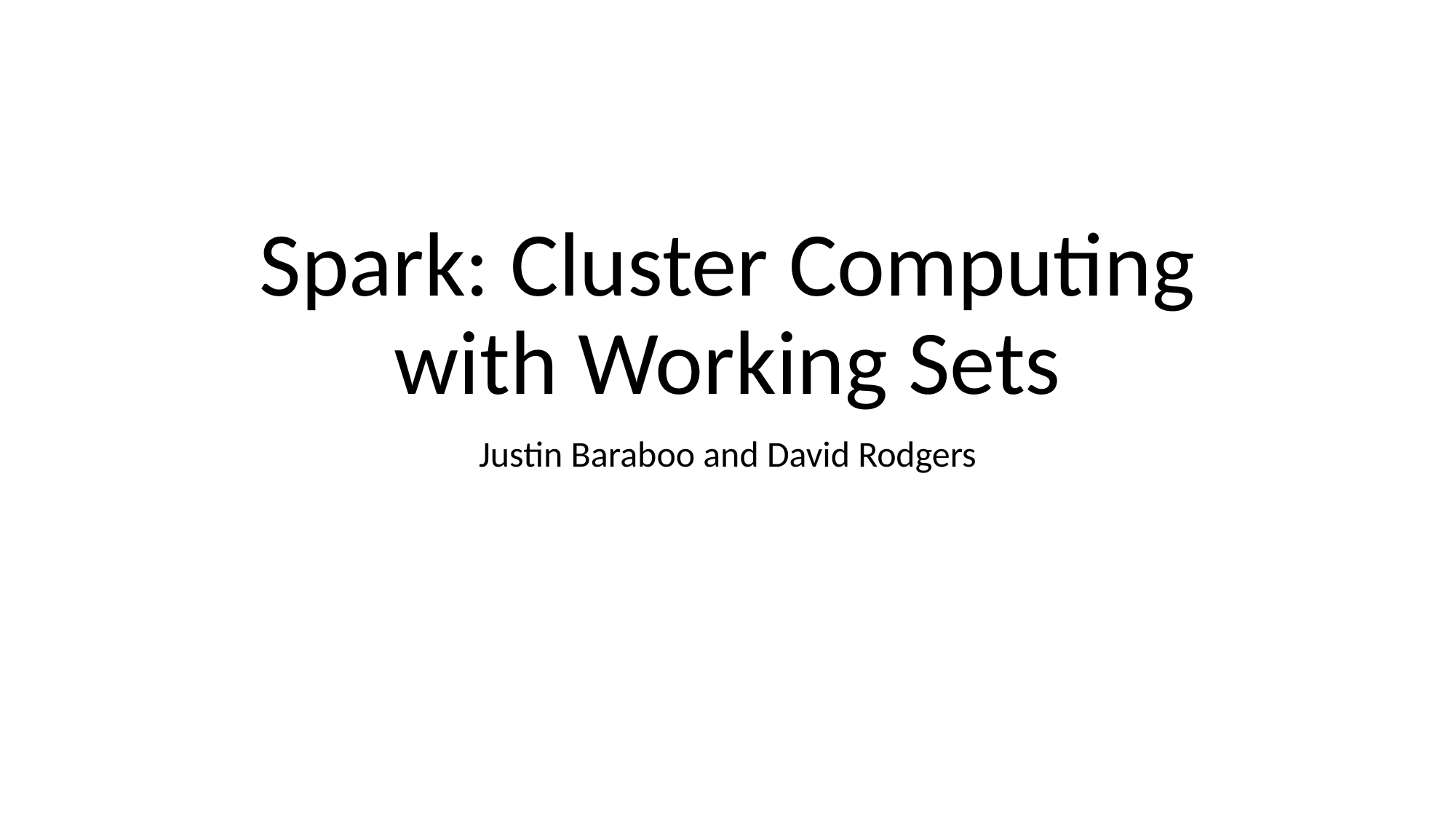

# Spark: Cluster Computing with Working Sets
Justin Baraboo and David Rodgers